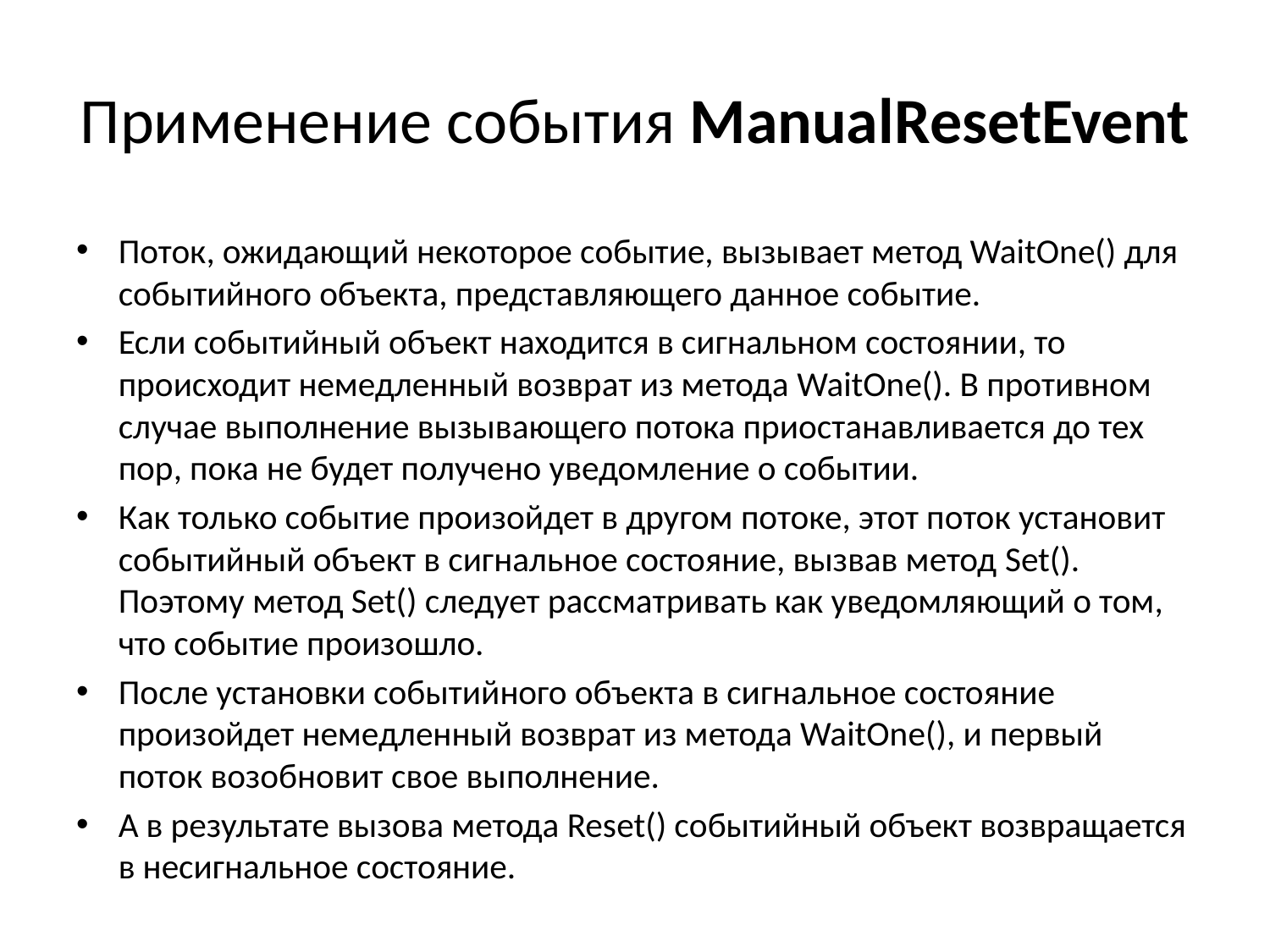

# Применение события ManualResetEvent
Поток, ожидающий некоторое событие, вызывает метод WaitOne() для событийного объекта, представляющего данное событие.
Если событийный объект находится в сигнальном состоянии, то происходит немедленный возврат из метода WaitOne(). В противном случае выполнение вызывающего потока приостанавливается до тех пор, пока не будет получено уведомление о событии.
Как только событие произойдет в другом потоке, этот поток установит событийный объект в сигнальное состояние, вызвав метод Set(). Поэтому метод Set() следует рассматривать как уведомляющий о том, что событие произошло.
После установки событийного объекта в сигнальное состояние произойдет немедленный возврат из метода WaitOne(), и первый поток возобновит свое выполнение.
А в результате вызова метода Reset() событийный объект возвращается в несигнальное состояние.